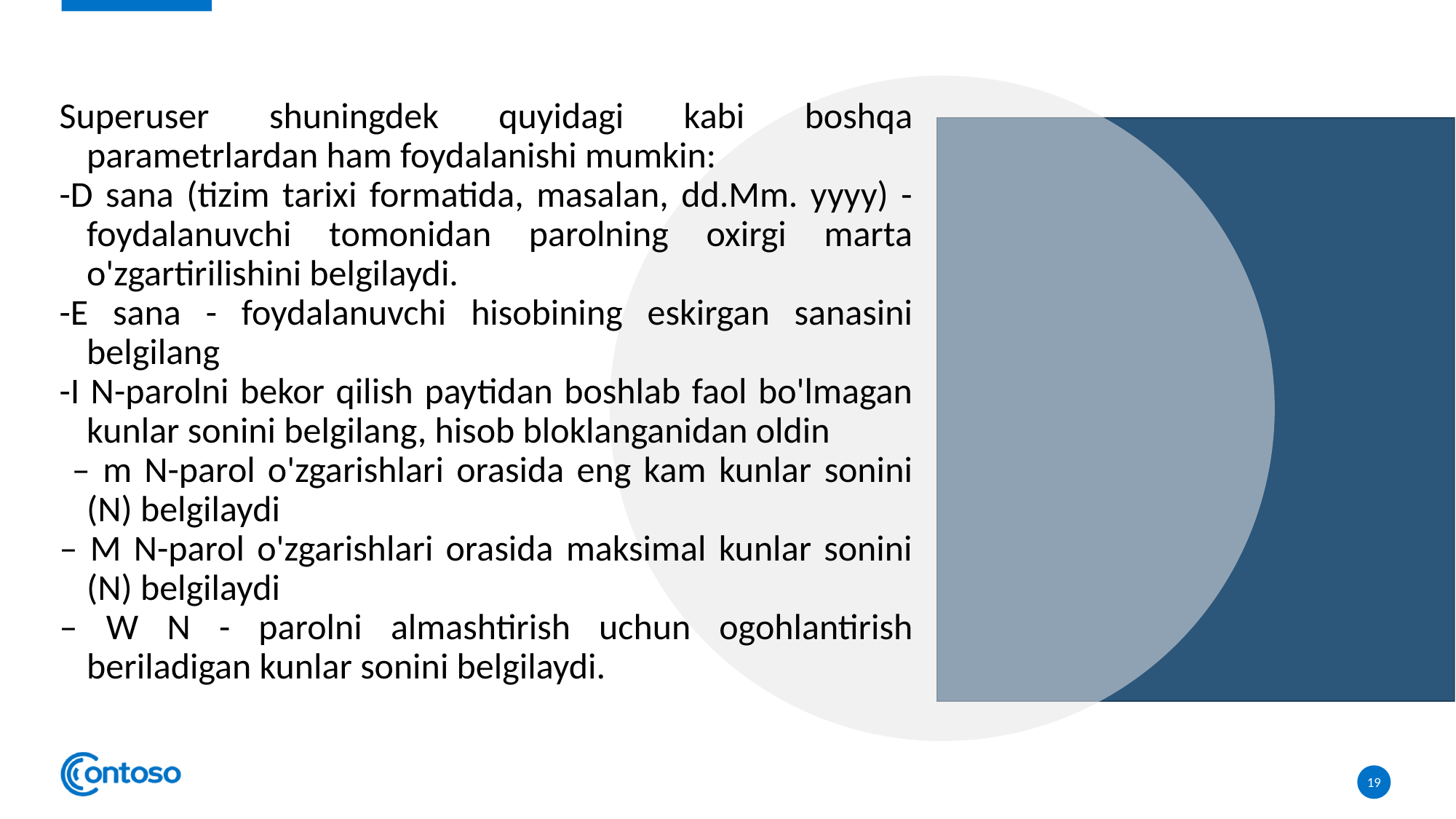

Superuser shuningdek quyidagi kabi boshqa parametrlardan ham foydalanishi mumkin:
-D sana (tizim tarixi formatida, masalan, dd.Mm. yyyy) - foydalanuvchi tomonidan parolning oxirgi marta o'zgartirilishini belgilaydi.
-E sana - foydalanuvchi hisobining eskirgan sanasini belgilang
-I N-parolni bekor qilish paytidan boshlab faol bo'lmagan kunlar sonini belgilang, hisob bloklanganidan oldin
 – m N-parol o'zgarishlari orasida eng kam kunlar sonini (N) belgilaydi
– M N-parol o'zgarishlari orasida maksimal kunlar sonini (N) belgilaydi
– W N - parolni almashtirish uchun ogohlantirish beriladigan kunlar sonini belgilaydi.
19